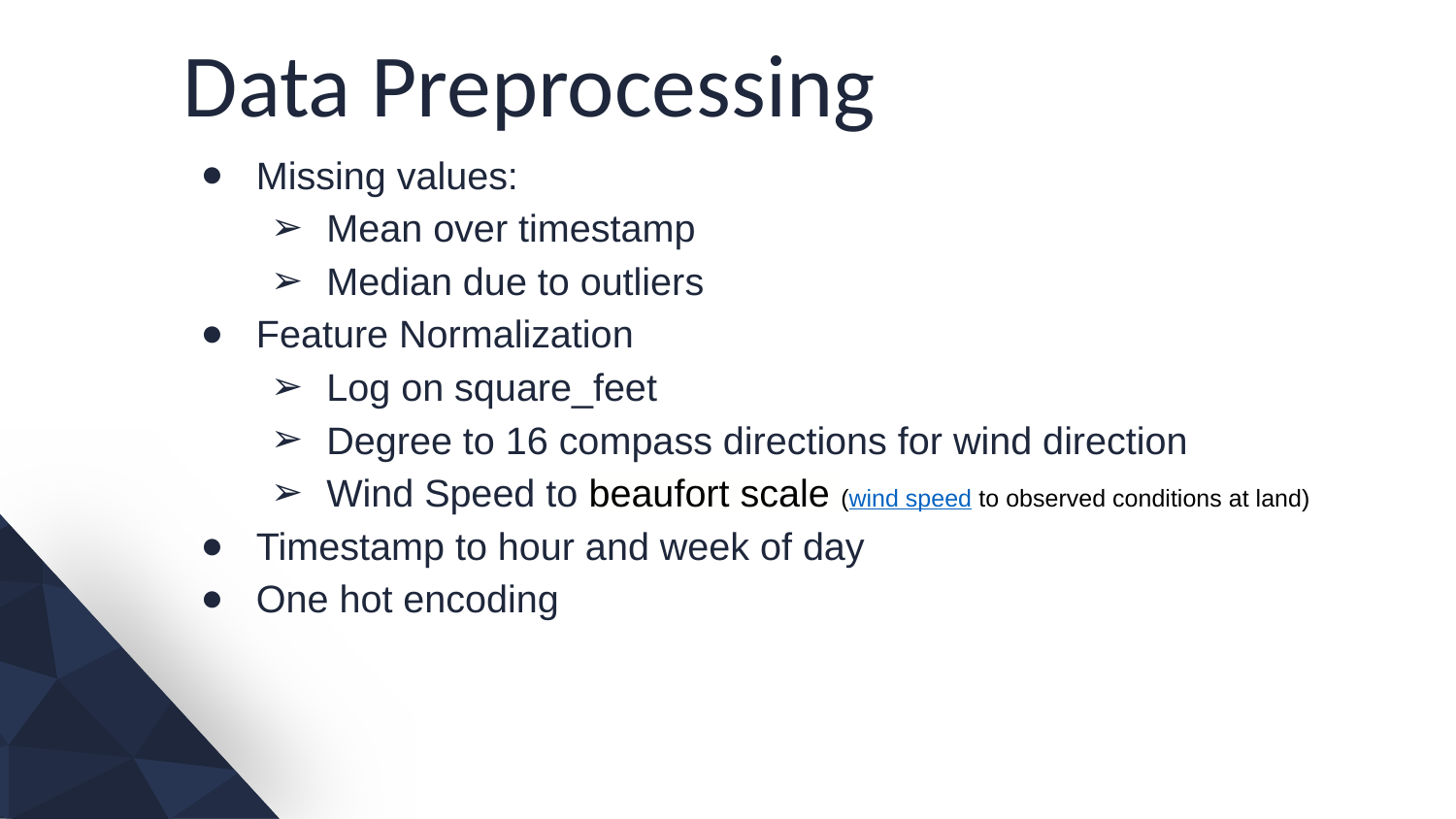

# Data Preprocessing
Missing values:
Mean over timestamp
Median due to outliers
Feature Normalization
Log on square_feet
Degree to 16 compass directions for wind direction
Wind Speed to beaufort scale (wind speed to observed conditions at land)
Timestamp to hour and week of day
One hot encoding